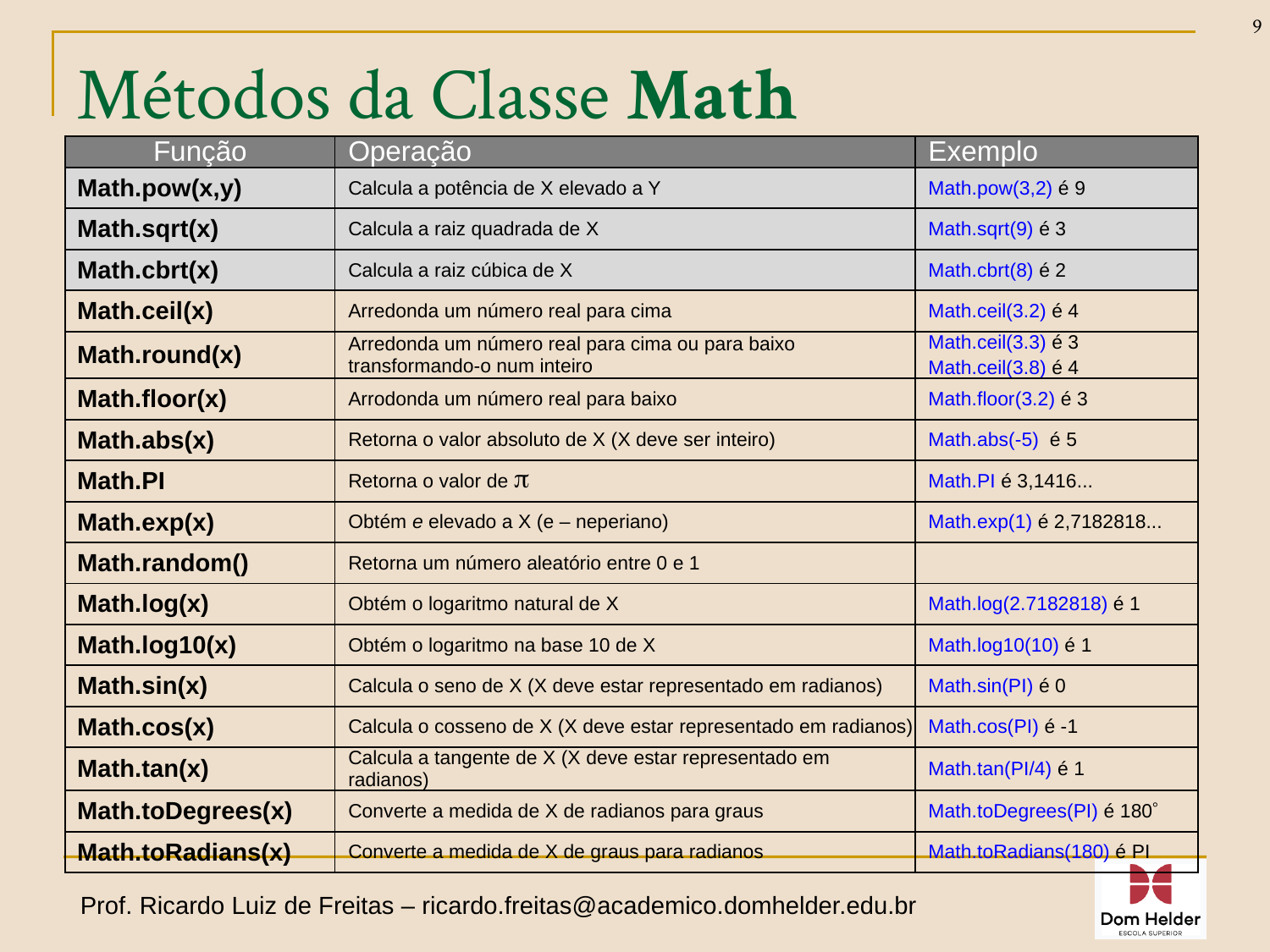

9
# Métodos da Classe Math
| Função | Operação | Exemplo |
| --- | --- | --- |
| Math.pow(x,y) | Calcula a potência de X elevado a Y | Math.pow(3,2) é 9 |
| Math.sqrt(x) | Calcula a raiz quadrada de X | Math.sqrt(9) é 3 |
| Math.cbrt(x) | Calcula a raiz cúbica de X | Math.cbrt(8) é 2 |
| Math.ceil(x) | Arredonda um número real para cima | Math.ceil(3.2) é 4 |
| Math.round(x) | Arredonda um número real para cima ou para baixo transformando-o num inteiro | Math.ceil(3.3) é 3 Math.ceil(3.8) é 4 |
| Math.floor(x) | Arrodonda um número real para baixo | Math.floor(3.2) é 3 |
| Math.abs(x) | Retorna o valor absoluto de X (X deve ser inteiro) | Math.abs(-5) é 5 |
| Math.PI | Retorna o valor de π | Math.PI é 3,1416... |
| Math.exp(x) | Obtém e elevado a X (e – neperiano) | Math.exp(1) é 2,7182818... |
| Math.random() | Retorna um número aleatório entre 0 e 1 |  |
| Math.log(x) | Obtém o logaritmo natural de X | Math.log(2.7182818) é 1 |
| Math.log10(x) | Obtém o logaritmo na base 10 de X | Math.log10(10) é 1 |
| Math.sin(x) | Calcula o seno de X (X deve estar representado em radianos) | Math.sin(PI) é 0 |
| Math.cos(x) | Calcula o cosseno de X (X deve estar representado em radianos) | Math.cos(PI) é -1 |
| Math.tan(x) | Calcula a tangente de X (X deve estar representado em radianos) | Math.tan(PI/4) é 1 |
| Math.toDegrees(x) | Converte a medida de X de radianos para graus | Math.toDegrees(PI) é 180° |
| Math.toRadians(x) | Converte a medida de X de graus para radianos | Math.toRadians(180) é PI |